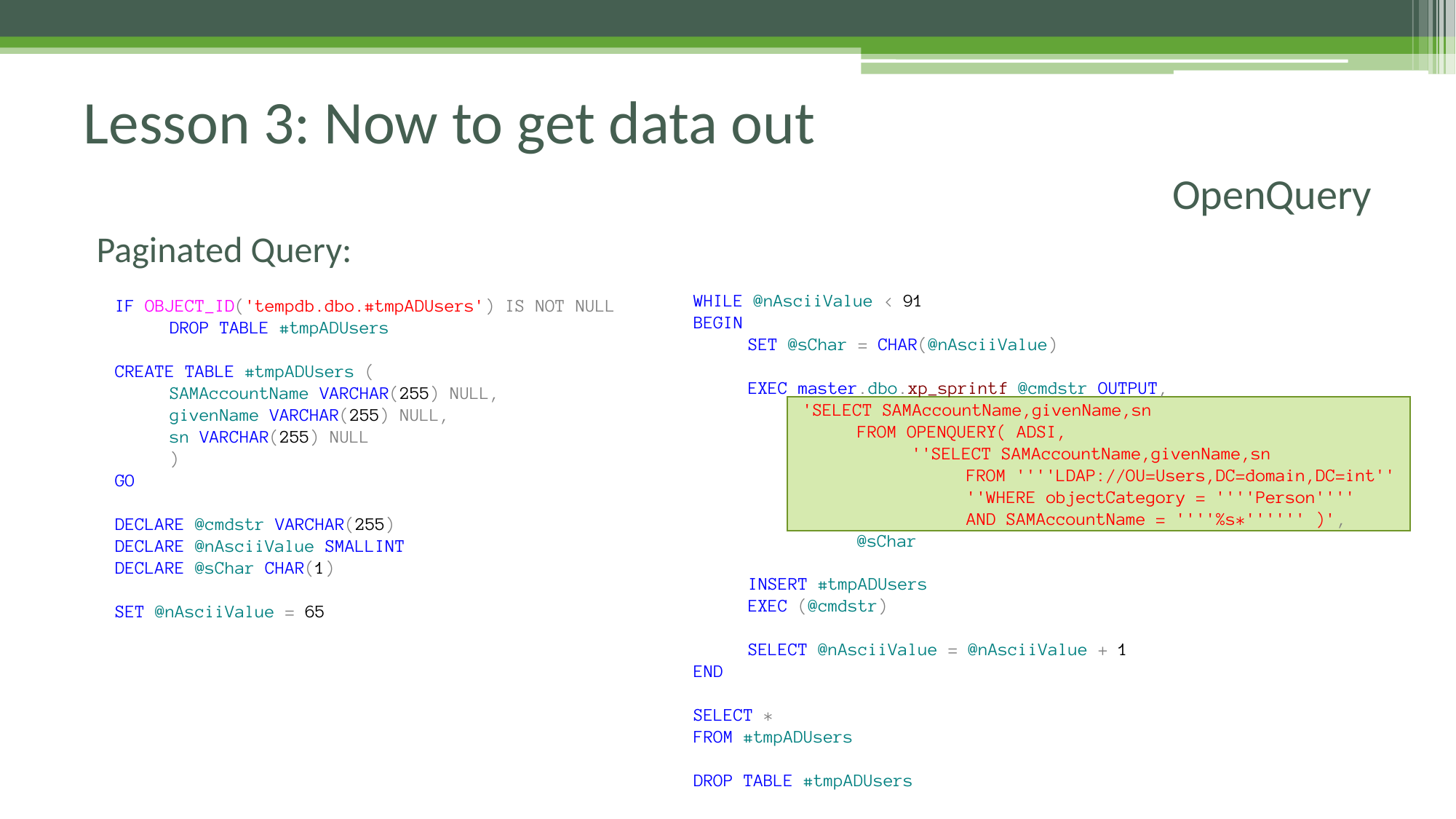

# Lesson 3: Now to get data out
OpenQuery
Paginated Query:
WHILE @nAsciiValue < 91
BEGIN
SET @sChar = CHAR(@nAsciiValue)

EXEC master.dbo.xp_sprintf @cmdstr OUTPUT,
'SELECT SAMAccountName,givenName,sn
FROM OPENQUERY( ADSI,
''SELECT SAMAccountName,givenName,sn
FROM ''''LDAP://OU=Users,DC=domain,DC=int''
''WHERE objectCategory = ''''Person''''
AND SAMAccountName = ''''%s*'''''' )',
@sChar

INSERT #tmpADUsers
EXEC (@cmdstr)

SELECT @nAsciiValue = @nAsciiValue + 1
END

SELECT *
FROM #tmpADUsers

DROP TABLE #tmpADUsers
IF OBJECT_ID('tempdb.dbo.#tmpADUsers') IS NOT NULL
DROP TABLE #tmpADUsers

CREATE TABLE #tmpADUsers (
SAMAccountName VARCHAR(255) NULL,
givenName VARCHAR(255) NULL,
sn VARCHAR(255) NULL
)
GO

DECLARE @cmdstr VARCHAR(255)
DECLARE @nAsciiValue SMALLINT
DECLARE @sChar CHAR(1)

SET @nAsciiValue = 65